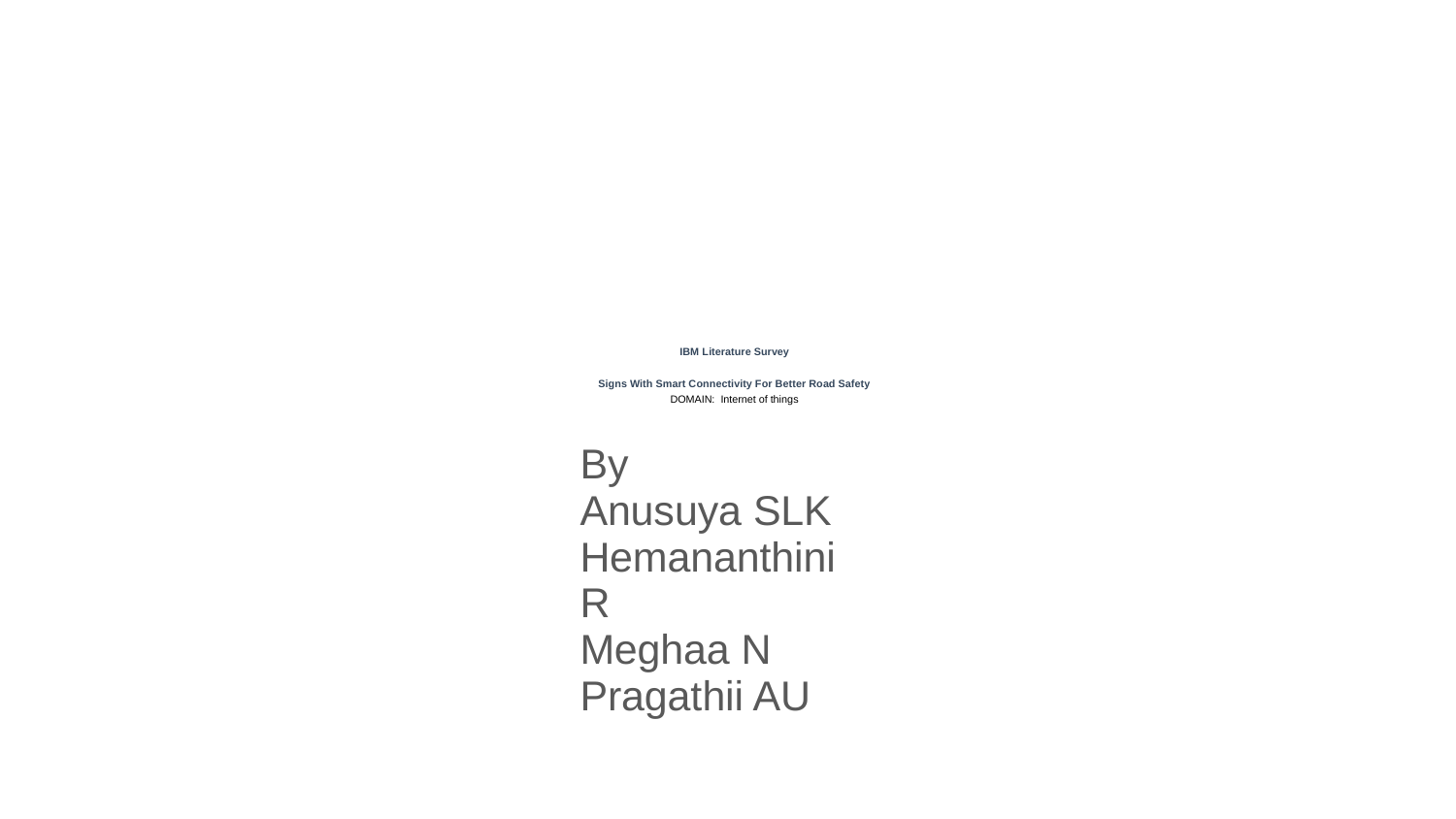

# IBM Literature Survey
Signs With Smart Connectivity For Better Road Safety
DOMAIN:  Internet of things
By
Anusuya SLK
Hemananthini R
Meghaa N
Pragathii AU